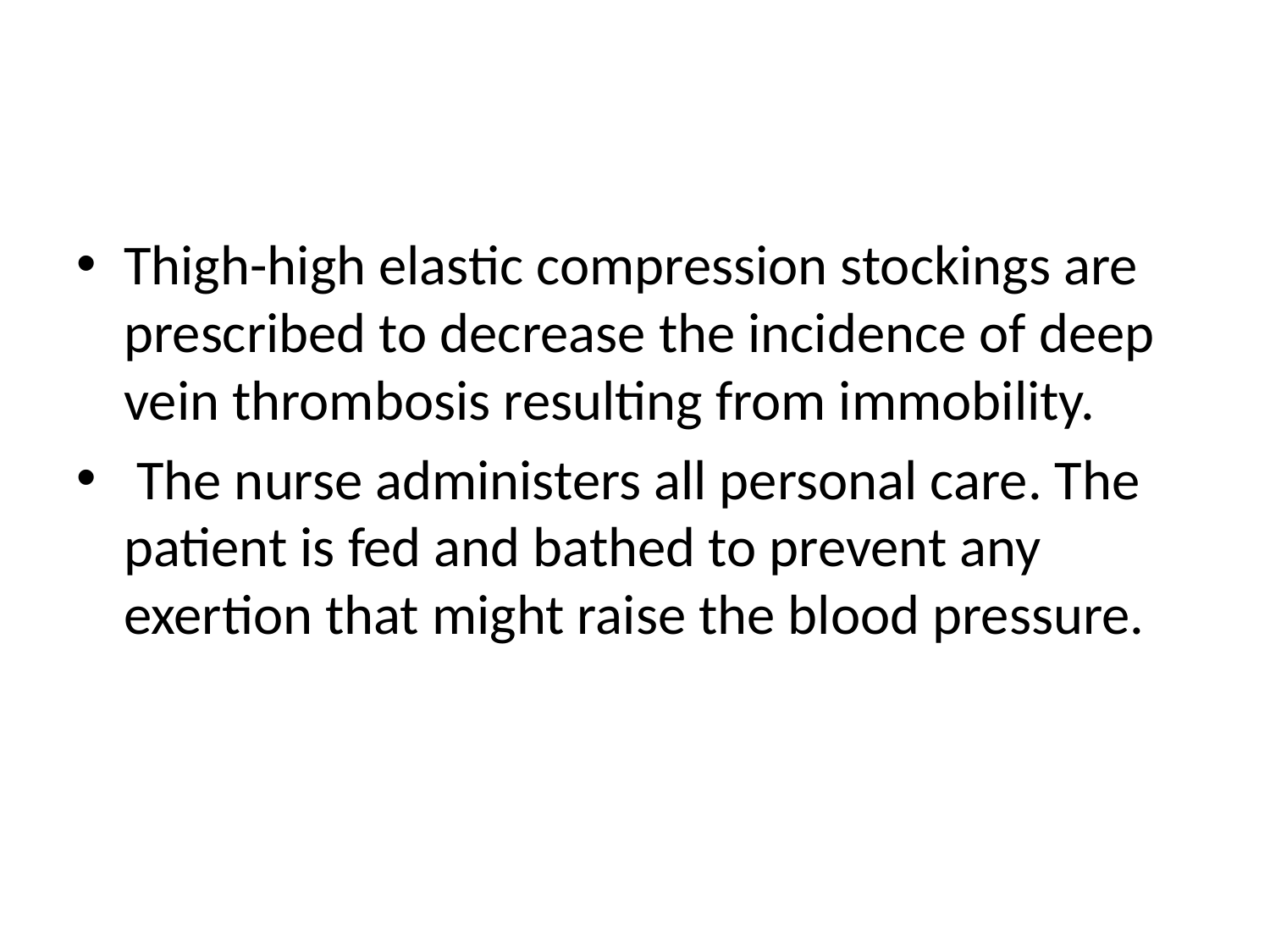

#
Thigh-high elastic compression stockings are prescribed to decrease the incidence of deep vein thrombosis resulting from immobility.
 The nurse administers all personal care. The patient is fed and bathed to prevent any exertion that might raise the blood pressure.